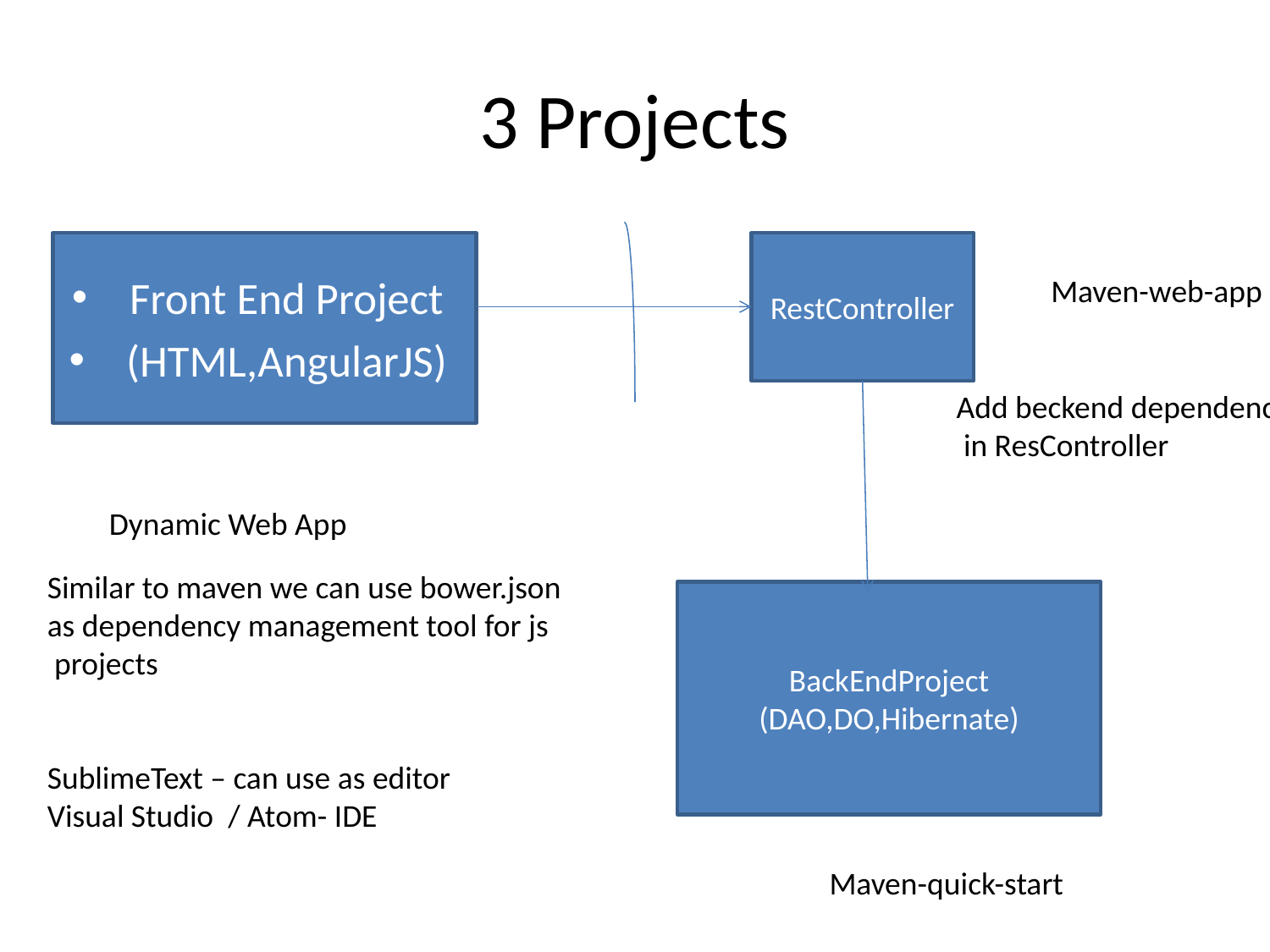

# 3 Projects

Front End Project
(HTML,AngularJS)
RestController
Maven-web-app
Add beckend dependency
 in ResController
Dynamic Web App
Similar to maven we can use bower.json
as dependency management tool for js
 projects

SublimeText – can use as editor
Visual Studio  / Atom- IDE
BackEndProject
(DAO,DO,Hibernate)
Maven-quick-start